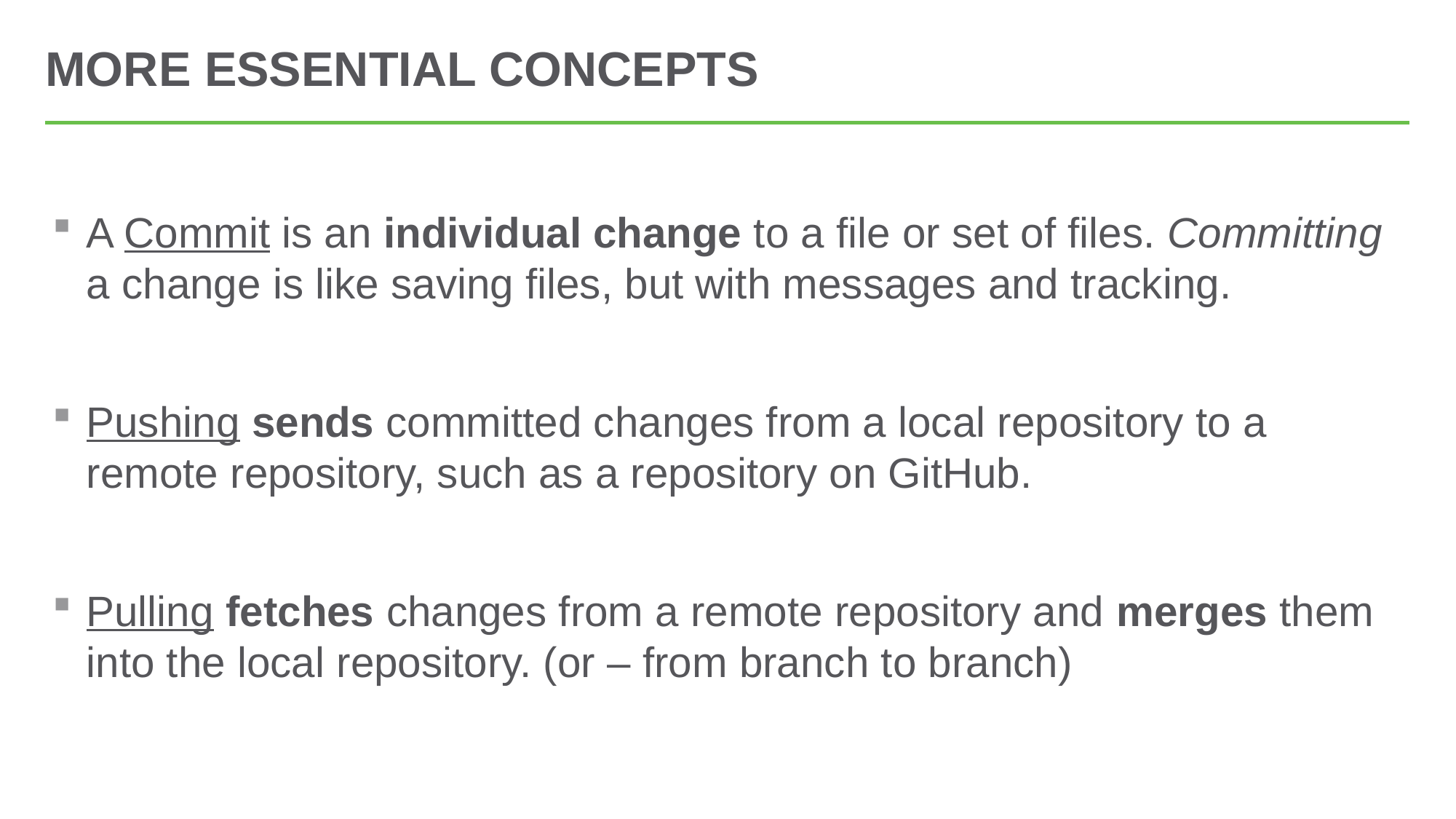

# More essential concepts

A Commit is an individual change to a file or set of files. Committing a change is like saving files, but with messages and tracking.

Pushing sends committed changes from a local repository to a remote repository, such as a repository on GitHub.

Pulling fetches changes from a remote repository and merges them into the local repository. (or – from branch to branch)